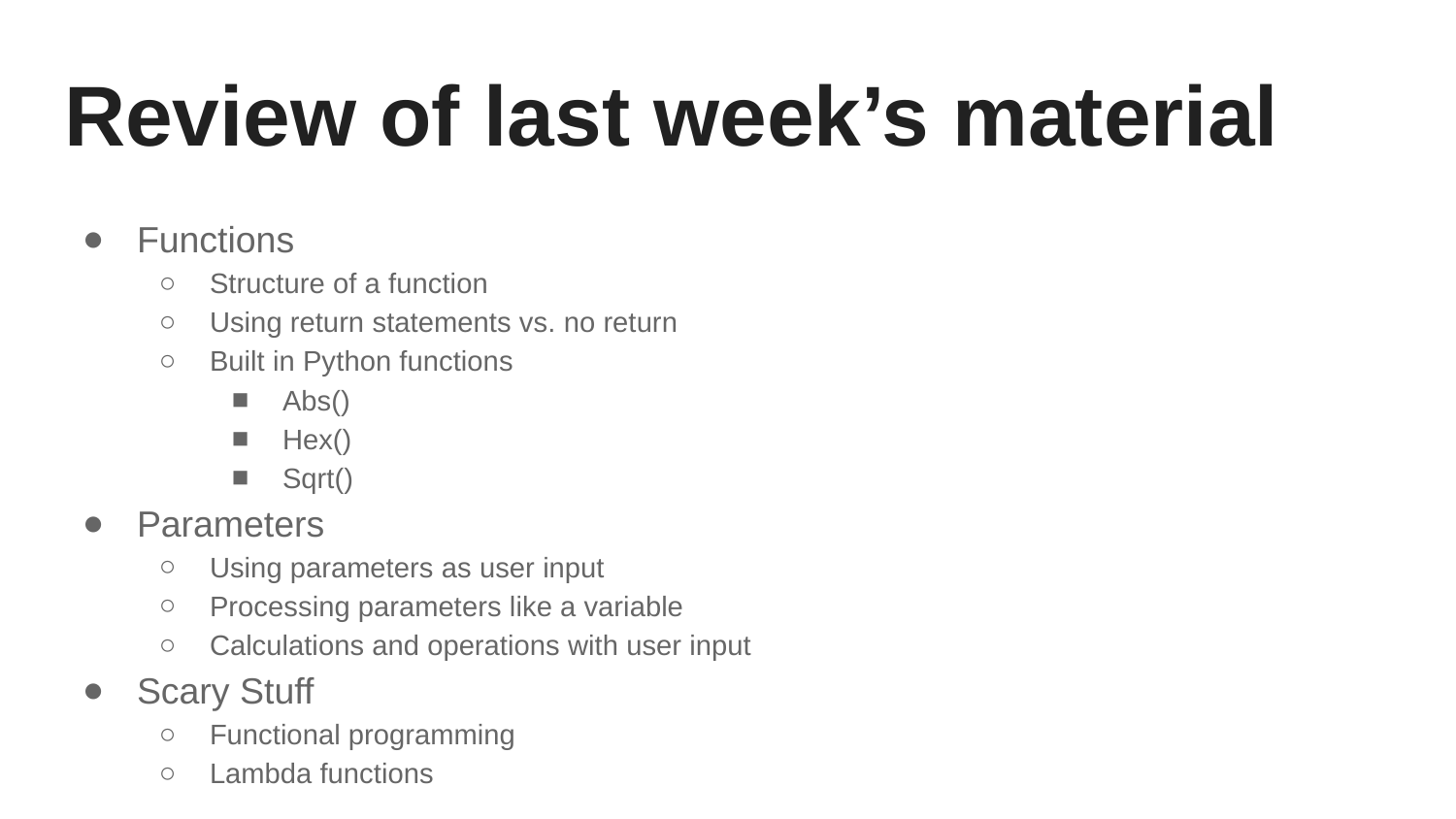

# Review of last week’s material
Functions
Structure of a function
Using return statements vs. no return
Built in Python functions
Abs()
Hex()
Sqrt()
Parameters
Using parameters as user input
Processing parameters like a variable
Calculations and operations with user input
Scary Stuff
Functional programming
Lambda functions